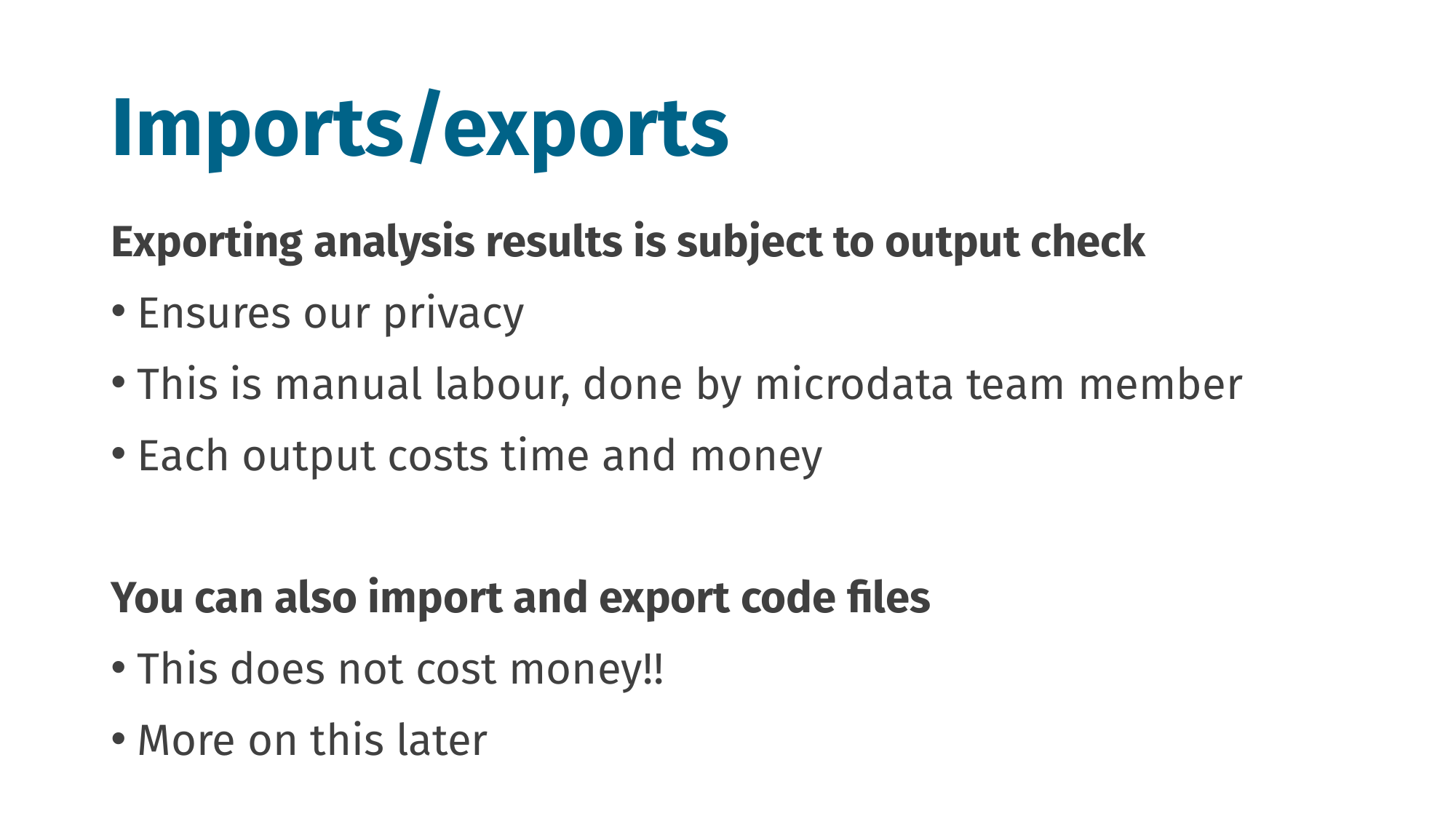

# Imports/exports
Exporting analysis results is subject to output check
Ensures our privacy
This is manual labour, done by microdata team member
Each output costs time and money

You can also import and export code files
This does not cost money!!
More on this later